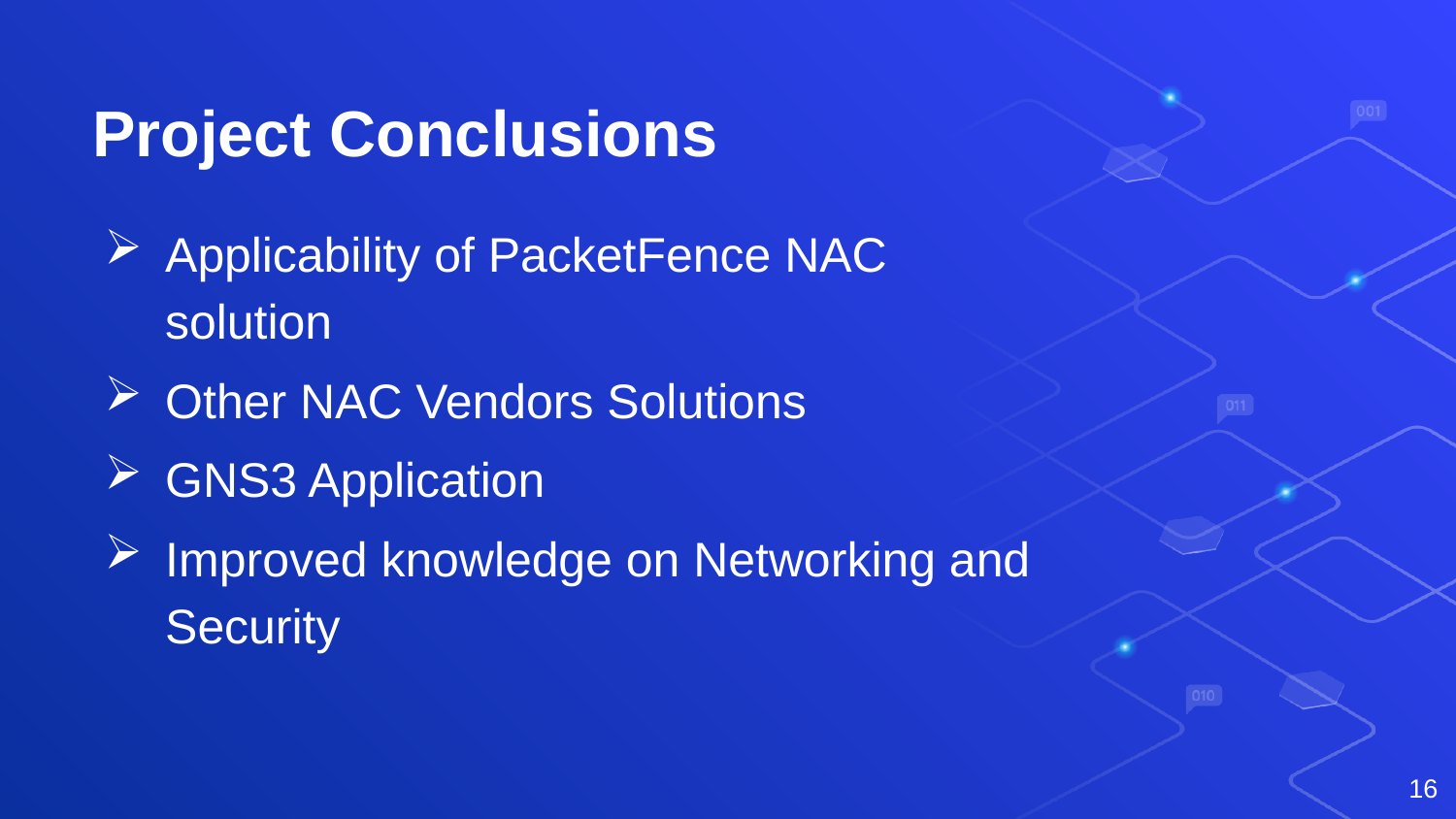

# Project Conclusions
Applicability of PacketFence NAC solution
Other NAC Vendors Solutions
GNS3 Application
Improved knowledge on Networking and Security
16